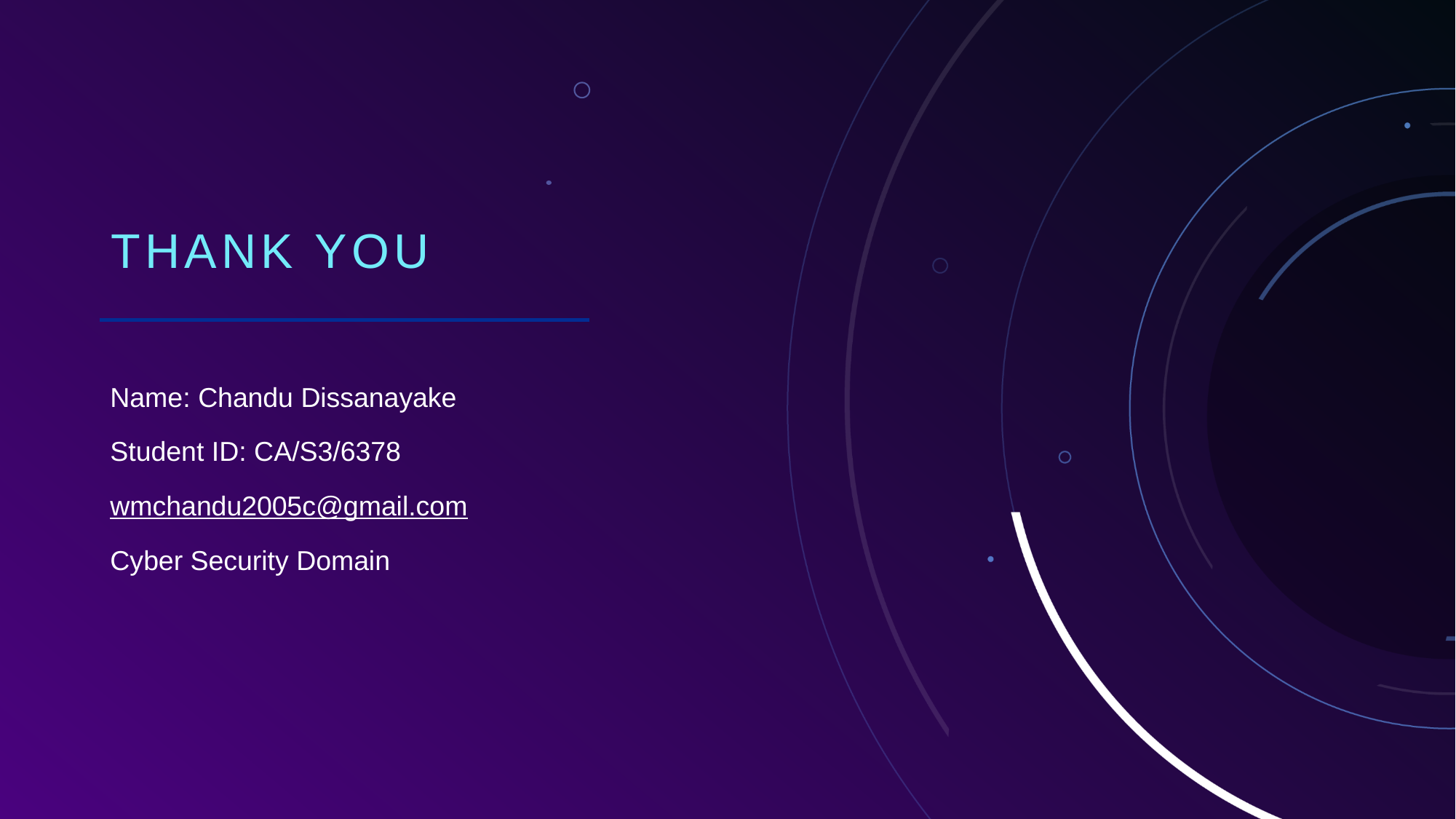

# THANK YOU
Name: Chandu Dissanayake
Student ID: CA/S3/6378
wmchandu2005c@gmail.com
Cyber Security Domain